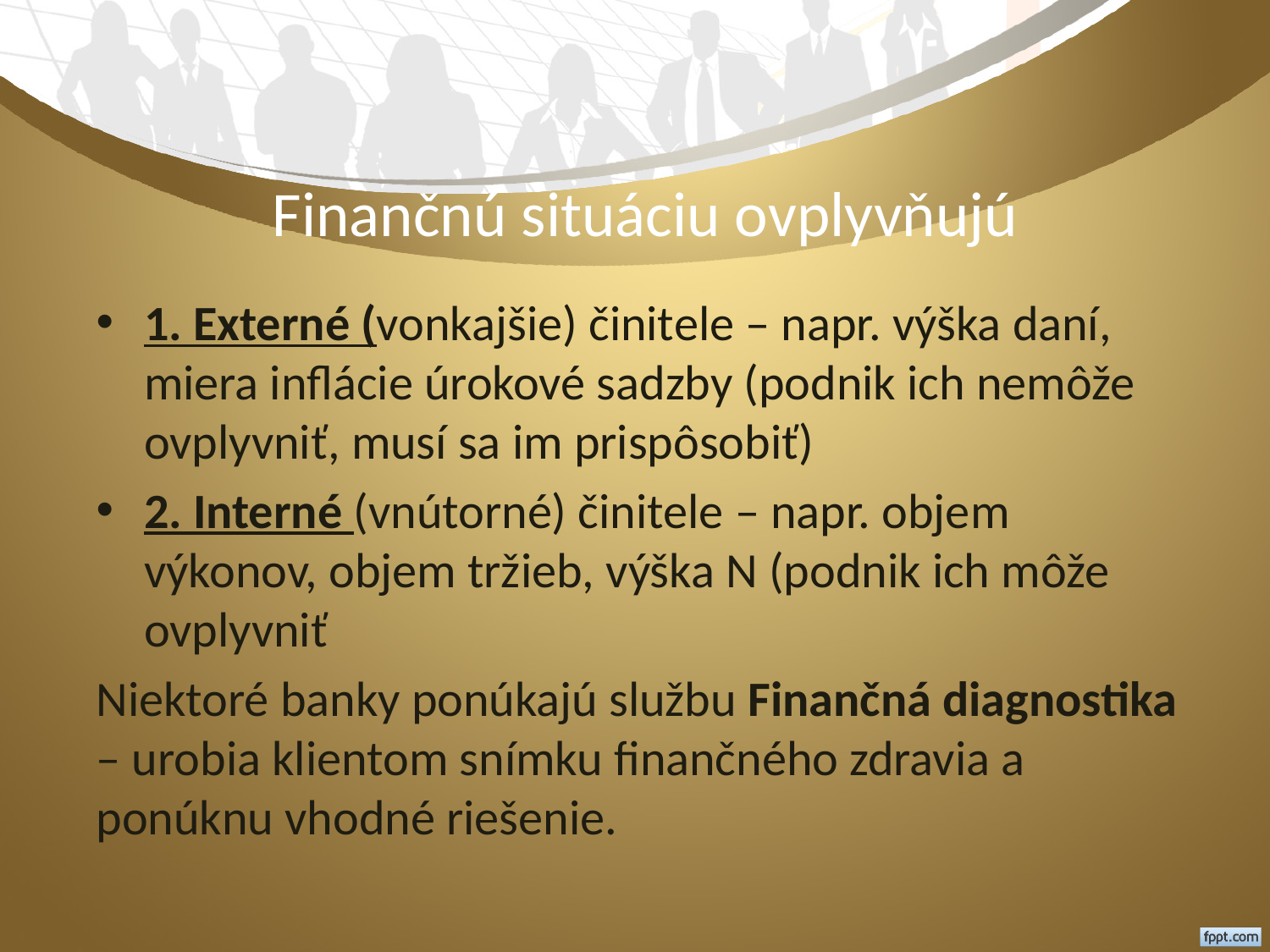

# Finančnú situáciu ovplyvňujú
1. Externé (vonkajšie) činitele – napr. výška daní, miera inflácie úrokové sadzby (podnik ich nemôže ovplyvniť, musí sa im prispôsobiť)
2. Interné (vnútorné) činitele – napr. objem výkonov, objem tržieb, výška N (podnik ich môže ovplyvniť
Niektoré banky ponúkajú službu Finančná diagnostika – urobia klientom snímku finančného zdravia a ponúknu vhodné riešenie.